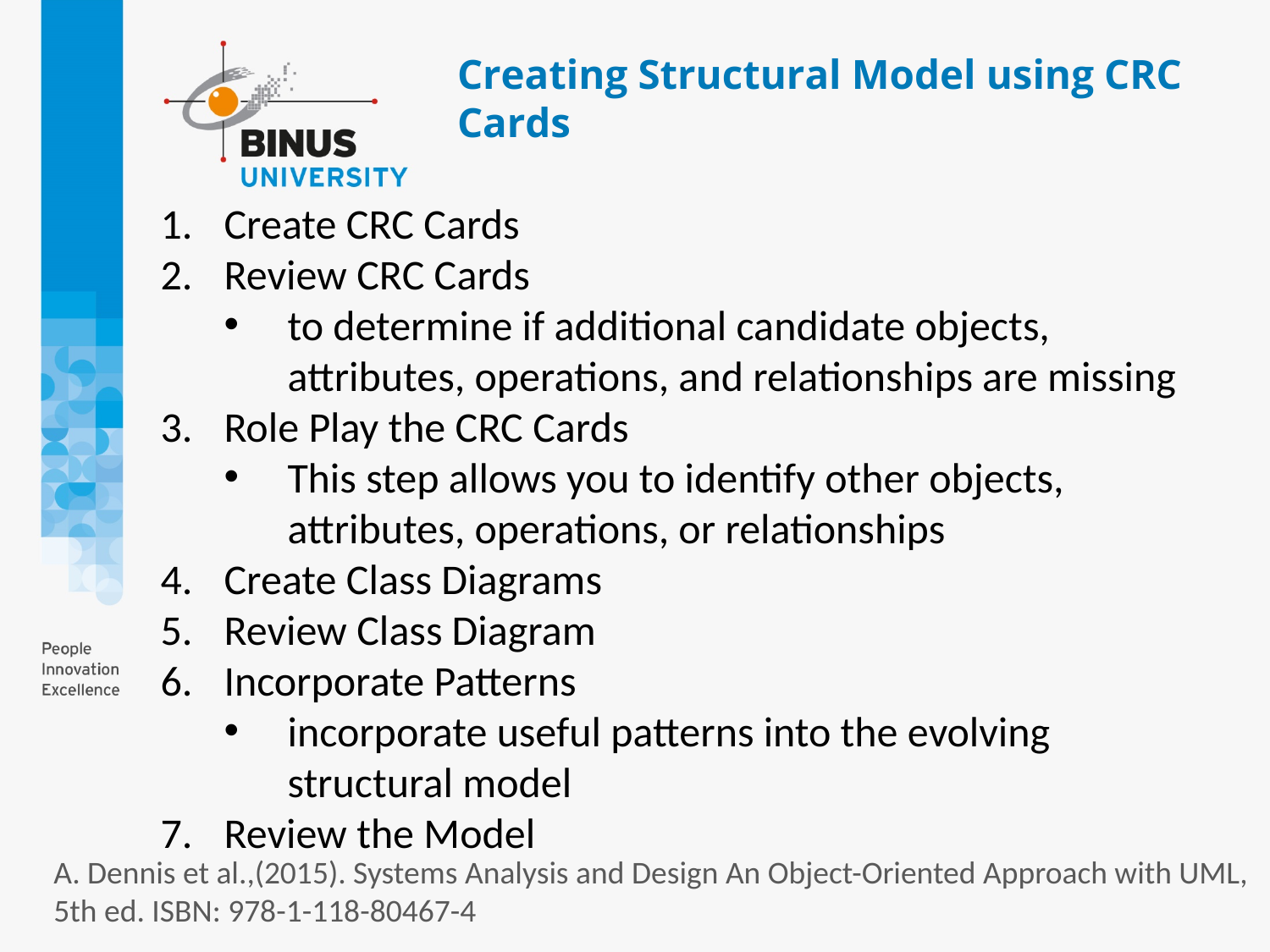

# Creating Structural Model using CRC Cards
Create CRC Cards
Review CRC Cards
to determine if additional candidate objects, attributes, operations, and relationships are missing
Role Play the CRC Cards
This step allows you to identify other objects, attributes, operations, or relationships
Create Class Diagrams
Review Class Diagram
Incorporate Patterns
incorporate useful patterns into the evolving structural model
Review the Model
A. Dennis et al.,(2015). Systems Analysis and Design An Object-Oriented Approach with UML, 5th ed. ISBN: 978-1-118-80467-4